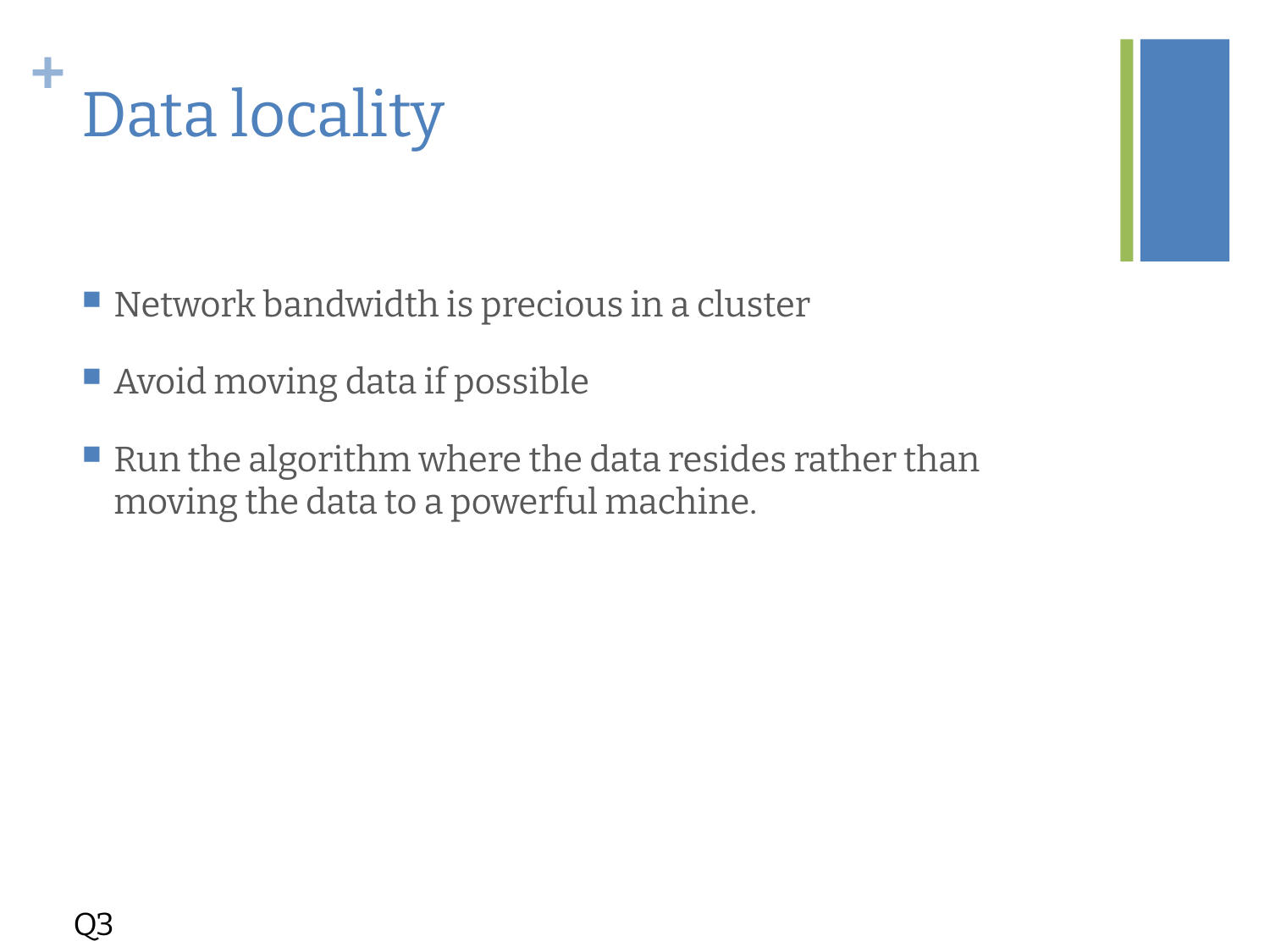

# Data locality
Network bandwidth is precious in a cluster
Avoid moving data if possible
Run the algorithm where the data resides rather than moving the data to a powerful machine.
Q3